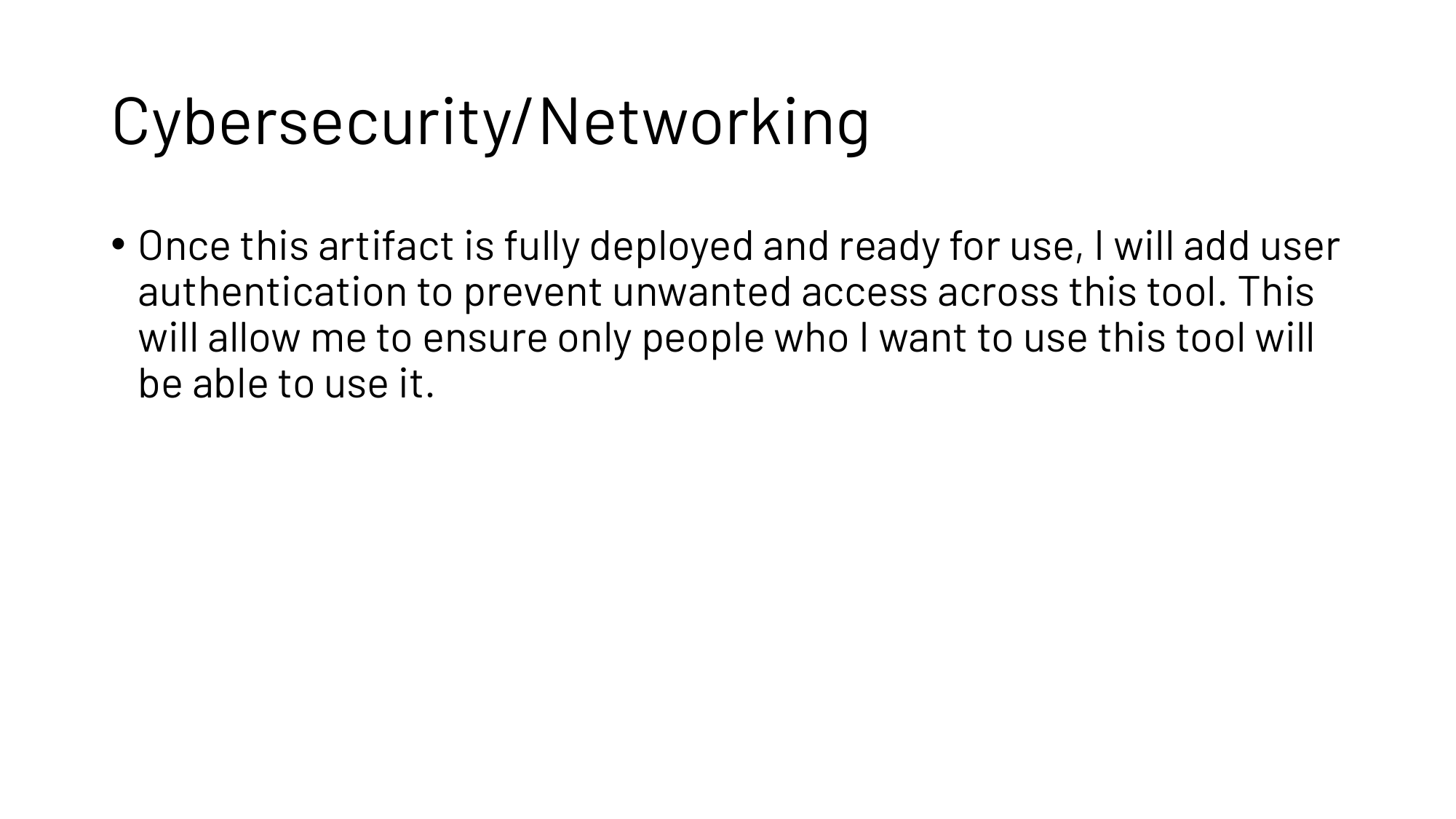

# Cybersecurity/Networking
Once this artifact is fully deployed and ready for use, I will add user authentication to prevent unwanted access across this tool. This will allow me to ensure only people who I want to use this tool will be able to use it.